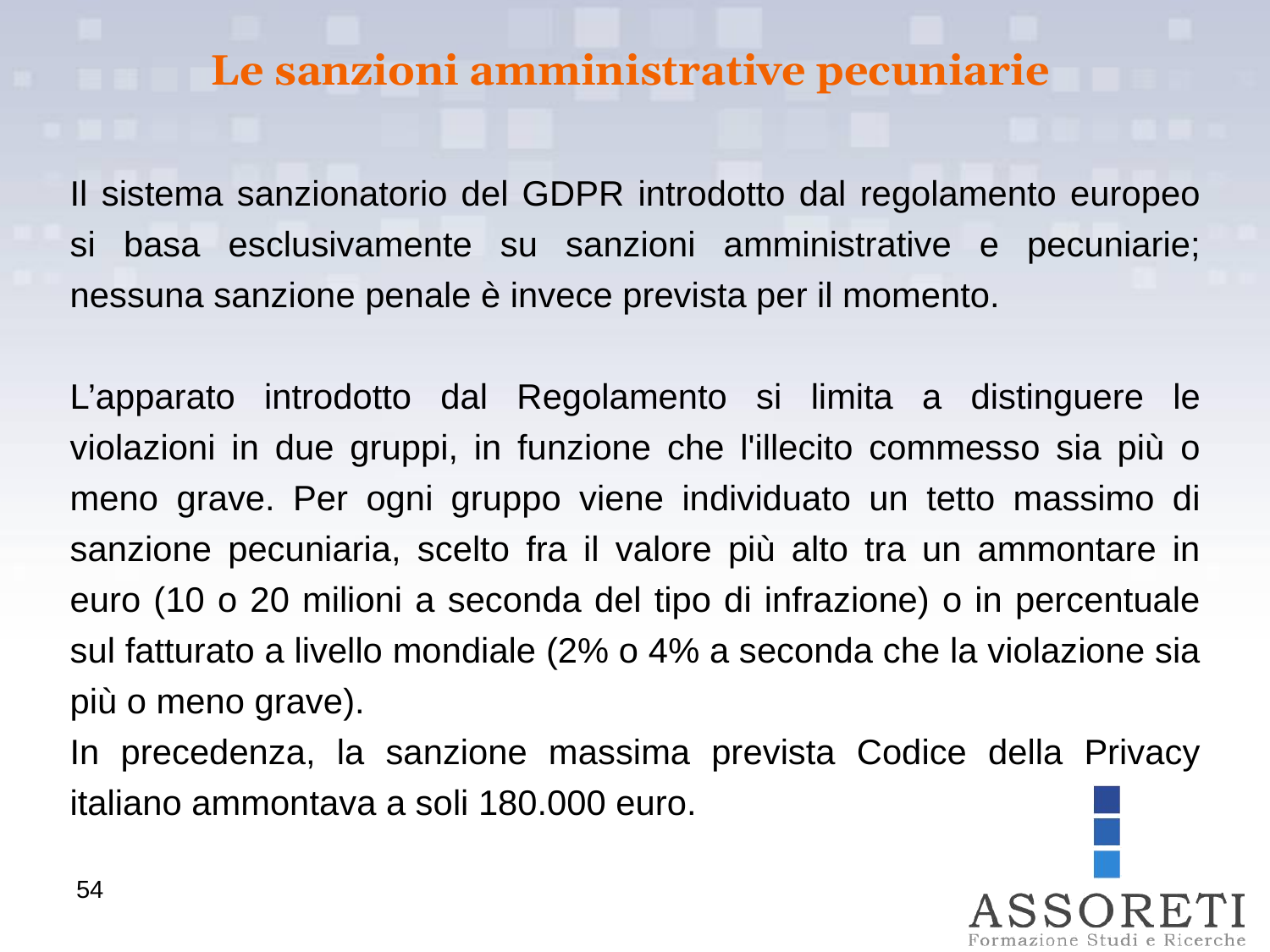

Le sanzioni amministrative pecuniarie
Il sistema sanzionatorio del GDPR introdotto dal regolamento europeo si basa esclusivamente su sanzioni amministrative e pecuniarie; nessuna sanzione penale è invece prevista per il momento.

L’apparato introdotto dal Regolamento si limita a distinguere le violazioni in due gruppi, in funzione che l'illecito commesso sia più o meno grave. Per ogni gruppo viene individuato un tetto massimo di sanzione pecuniaria, scelto fra il valore più alto tra un ammontare in euro (10 o 20 milioni a seconda del tipo di infrazione) o in percentuale sul fatturato a livello mondiale (2% o 4% a seconda che la violazione sia più o meno grave).
In precedenza, la sanzione massima prevista Codice della Privacy italiano ammontava a soli 180.000 euro.
54